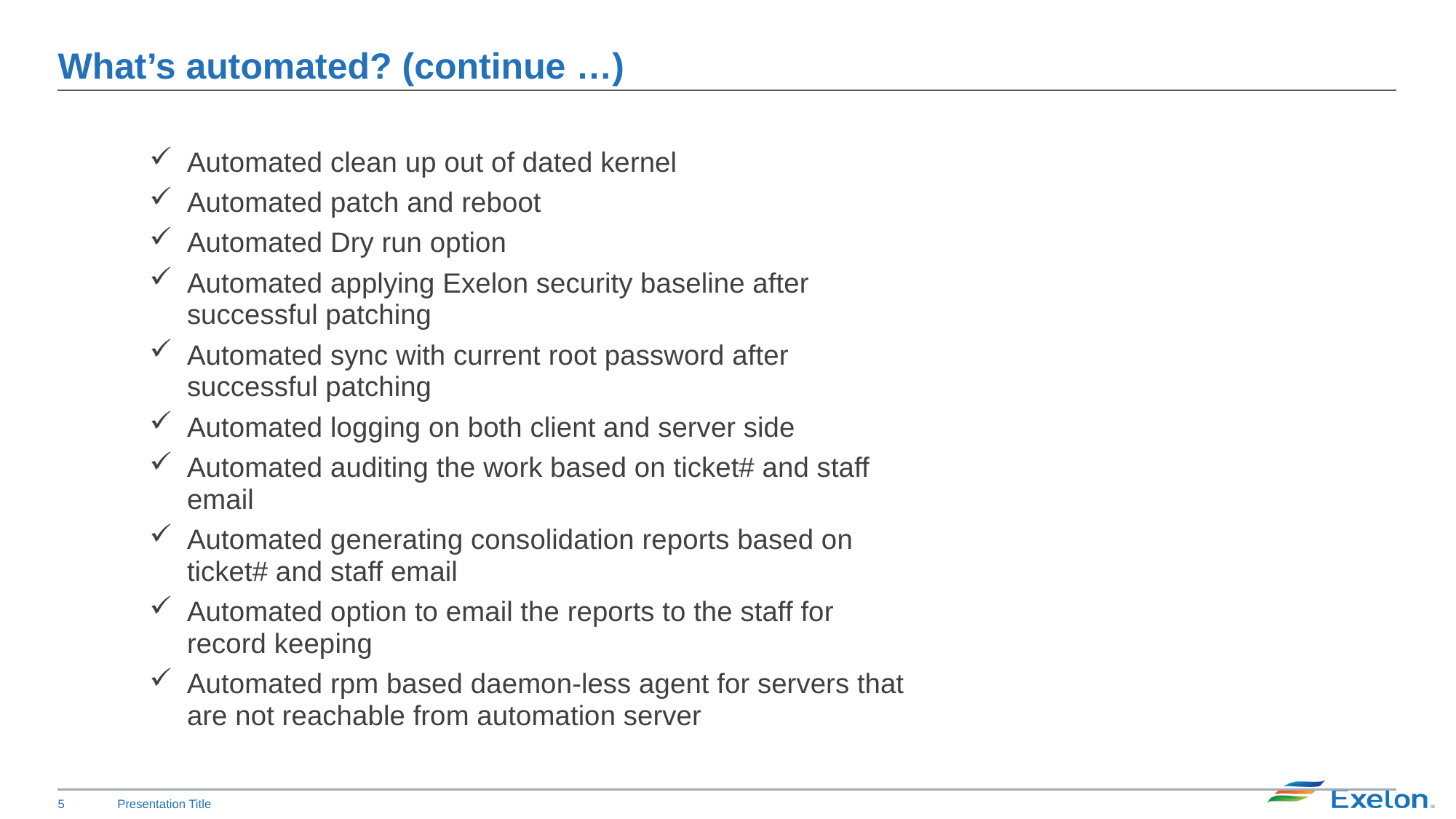

# What’s automated? (continue …)
Automated clean up out of dated kernel
Automated patch and reboot
Automated Dry run option
Automated applying Exelon security baseline after successful patching
Automated sync with current root password after successful patching
Automated logging on both client and server side
Automated auditing the work based on ticket# and staff email
Automated generating consolidation reports based on ticket# and staff email
Automated option to email the reports to the staff for record keeping
Automated rpm based daemon-less agent for servers that are not reachable from automation server
5
Presentation Title